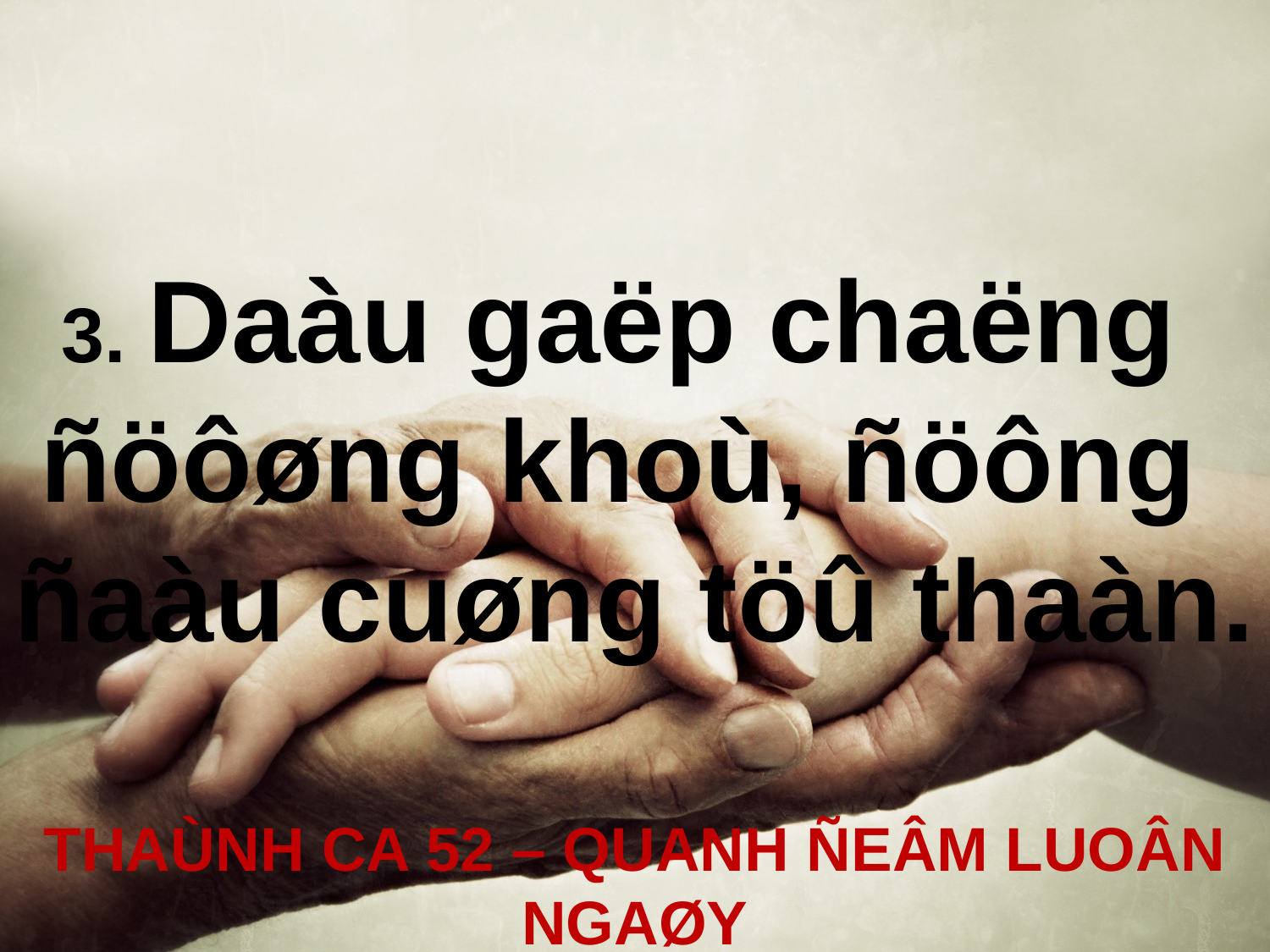

3. Daàu gaëp chaëng
ñöôøng khoù, ñöông
ñaàu cuøng töû thaàn.
THAÙNH CA 52 – QUANH ÑEÂM LUOÂN NGAØY